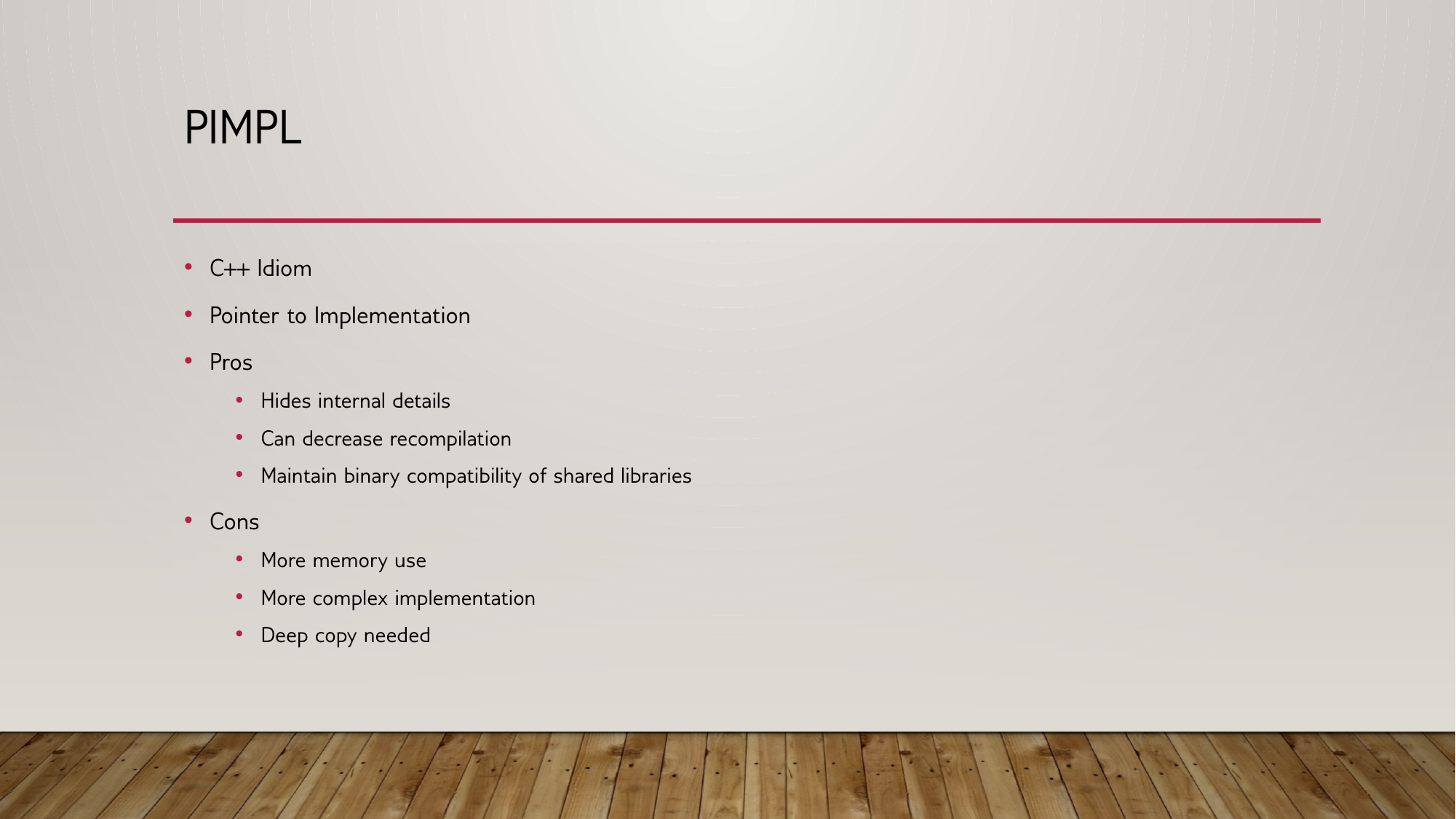

# PIMPL
C++ Idiom
Pointer to Implementation
Pros
Hides internal details
Can decrease recompilation
Maintain binary compatibility of shared libraries
Cons
More memory use
More complex implementation
Deep copy needed